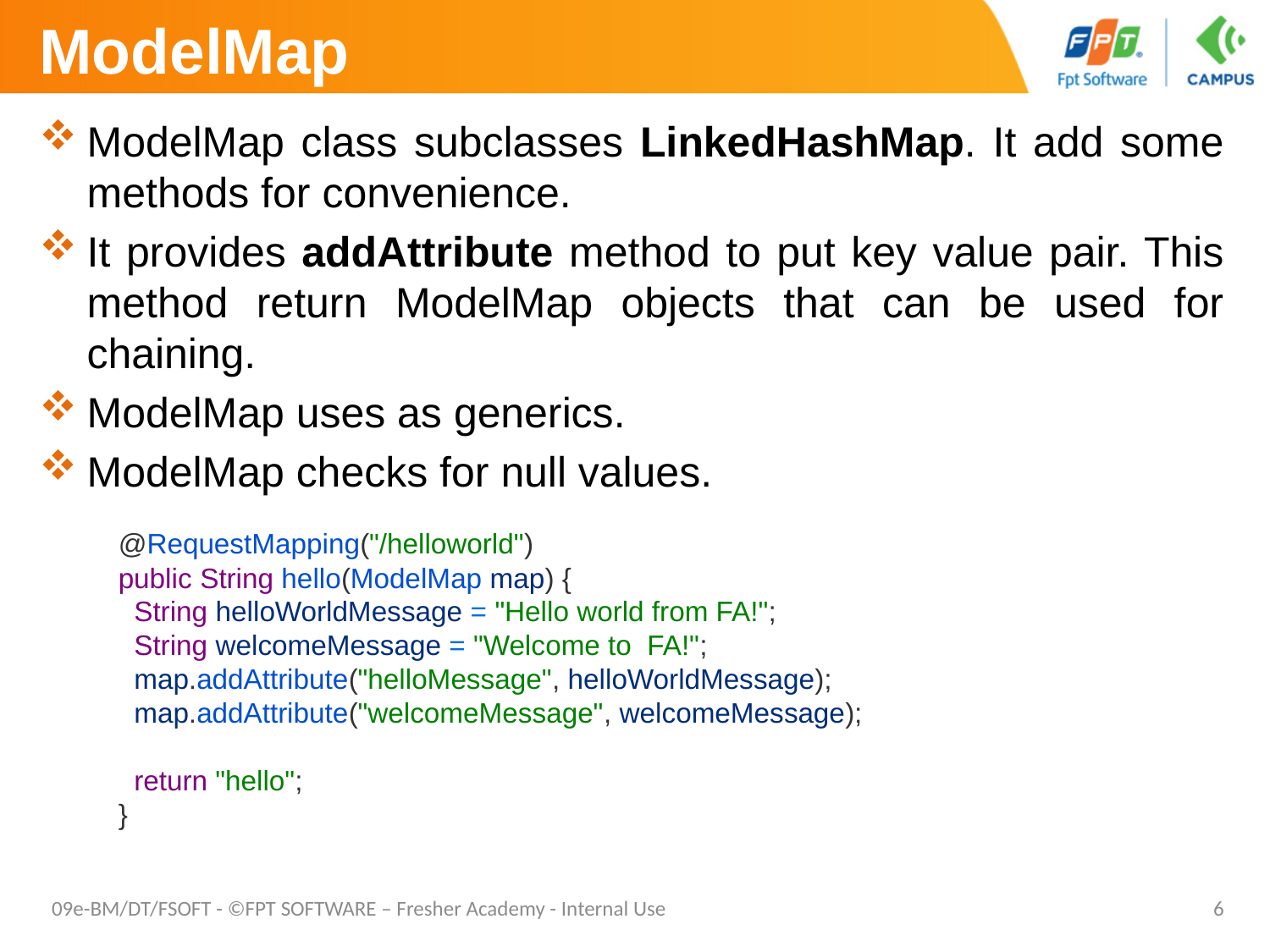

# ModelMap
ModelMap class subclasses LinkedHashMap. It add some methods for convenience.
It provides addAttribute method to put key value pair. This method return ModelMap objects that can be used for chaining.
ModelMap uses as generics.
ModelMap checks for null values.
@RequestMapping("/helloworld")
public String hello(ModelMap map) {
  String helloWorldMessage = "Hello world from FA!";
  String welcomeMessage = "Welcome to  FA!";
  map.addAttribute("helloMessage", helloWorldMessage);
  map.addAttribute("welcomeMessage", welcomeMessage);

  return "hello";
}
09e-BM/DT/FSOFT - ©FPT SOFTWARE – Fresher Academy - Internal Use
6